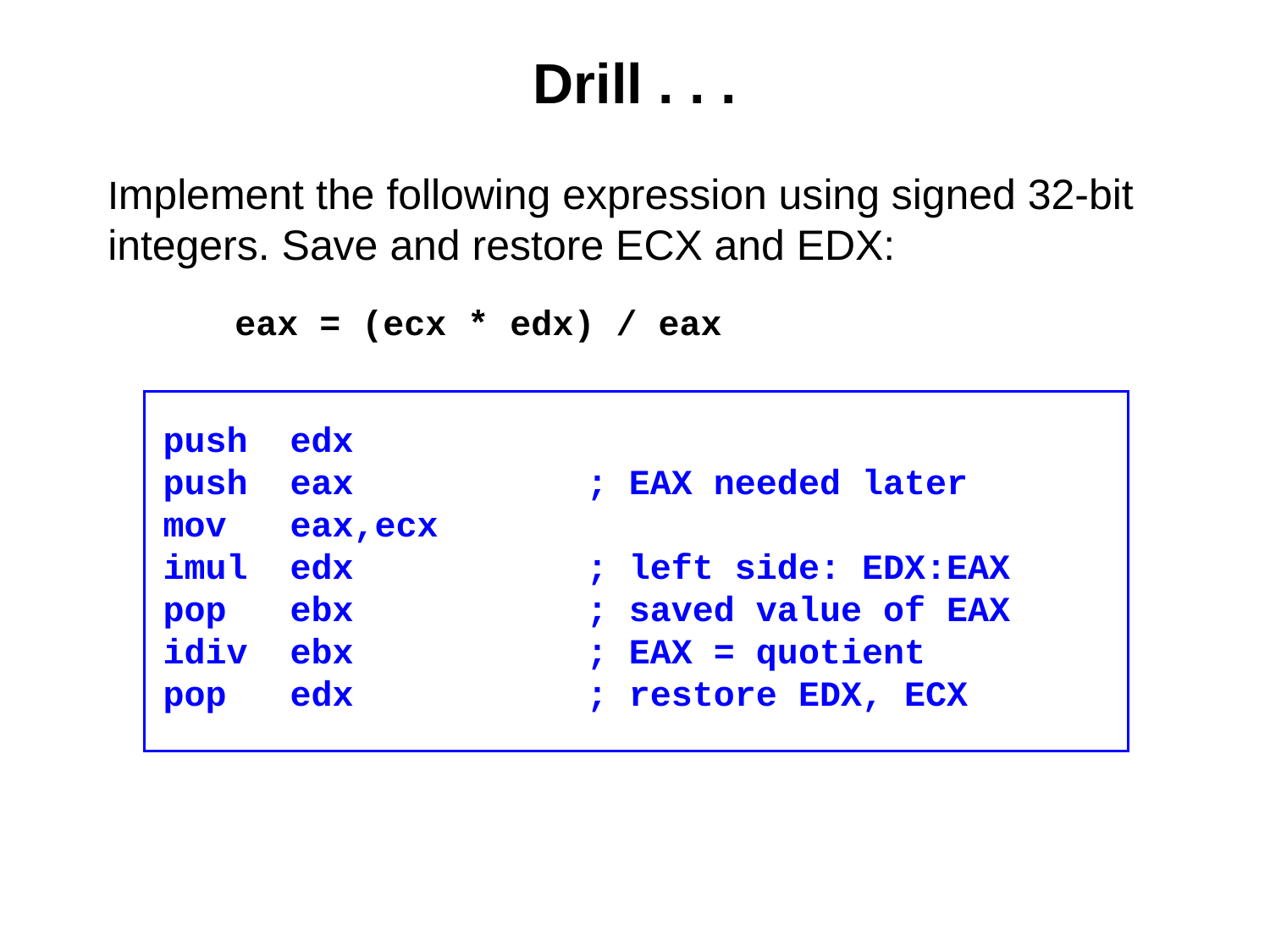

# Drill . . .
Implement the following expression using signed 32-bit integers. Save and restore ECX and EDX:
	eax = (ecx * edx) / eax
push  edx
push  eax           ; EAX needed later
mov   eax,ecx
imul  edx           ; left side: EDX:EAX
pop   ebx           ; saved value of EAX
idiv  ebx           ; EAX = quotient
pop   edx           ; restore EDX, ECX